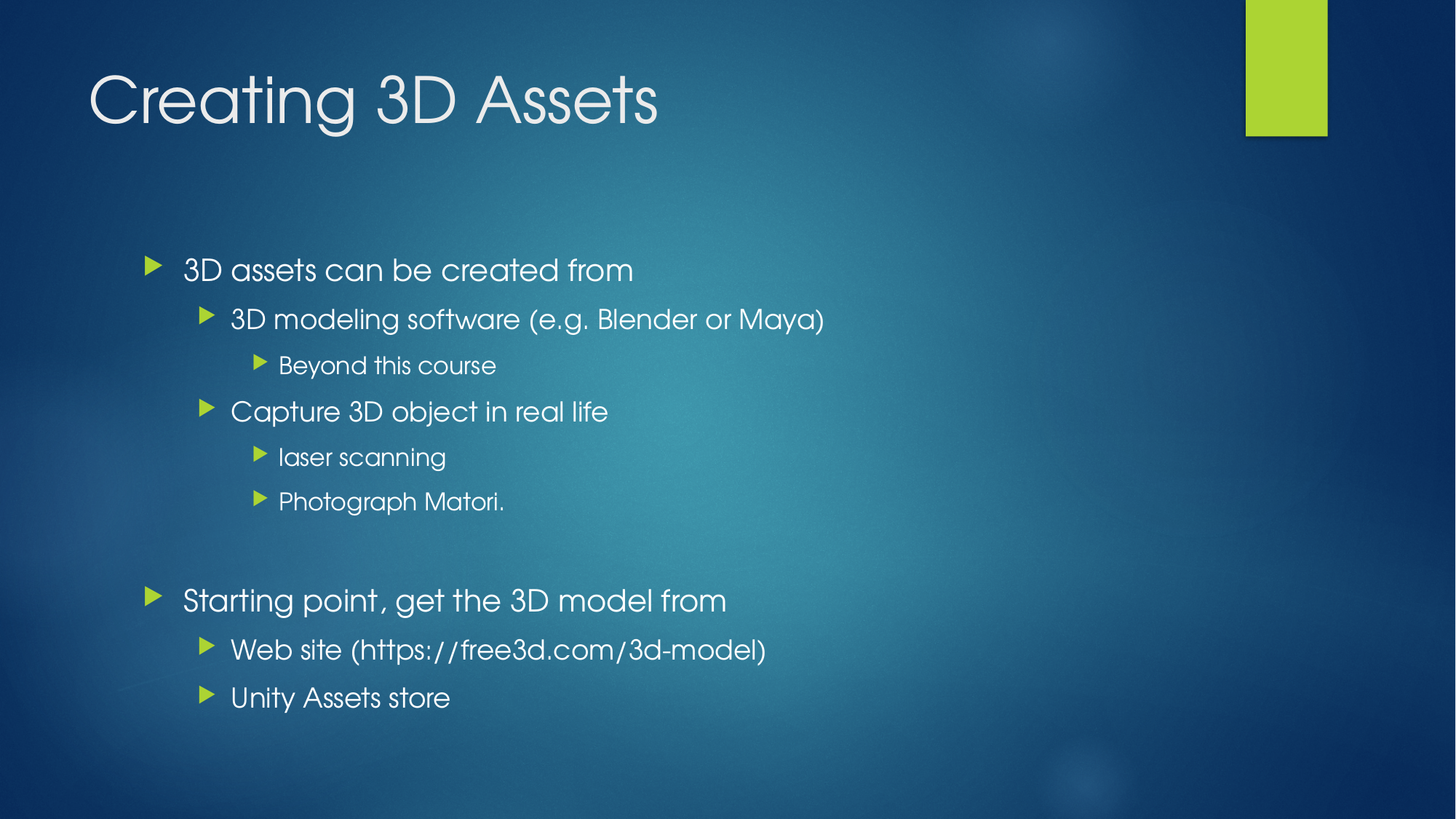

# Creating 3D Assets
3D assets can be created from
3D modeling software (e.g. Blender or Maya)
Beyond this course
Capture 3D object in real life
laser scanning
Photograph Matori.

Starting point, get the 3D model from
Web site (https://free3d.com/3d-model)
Unity Assets store